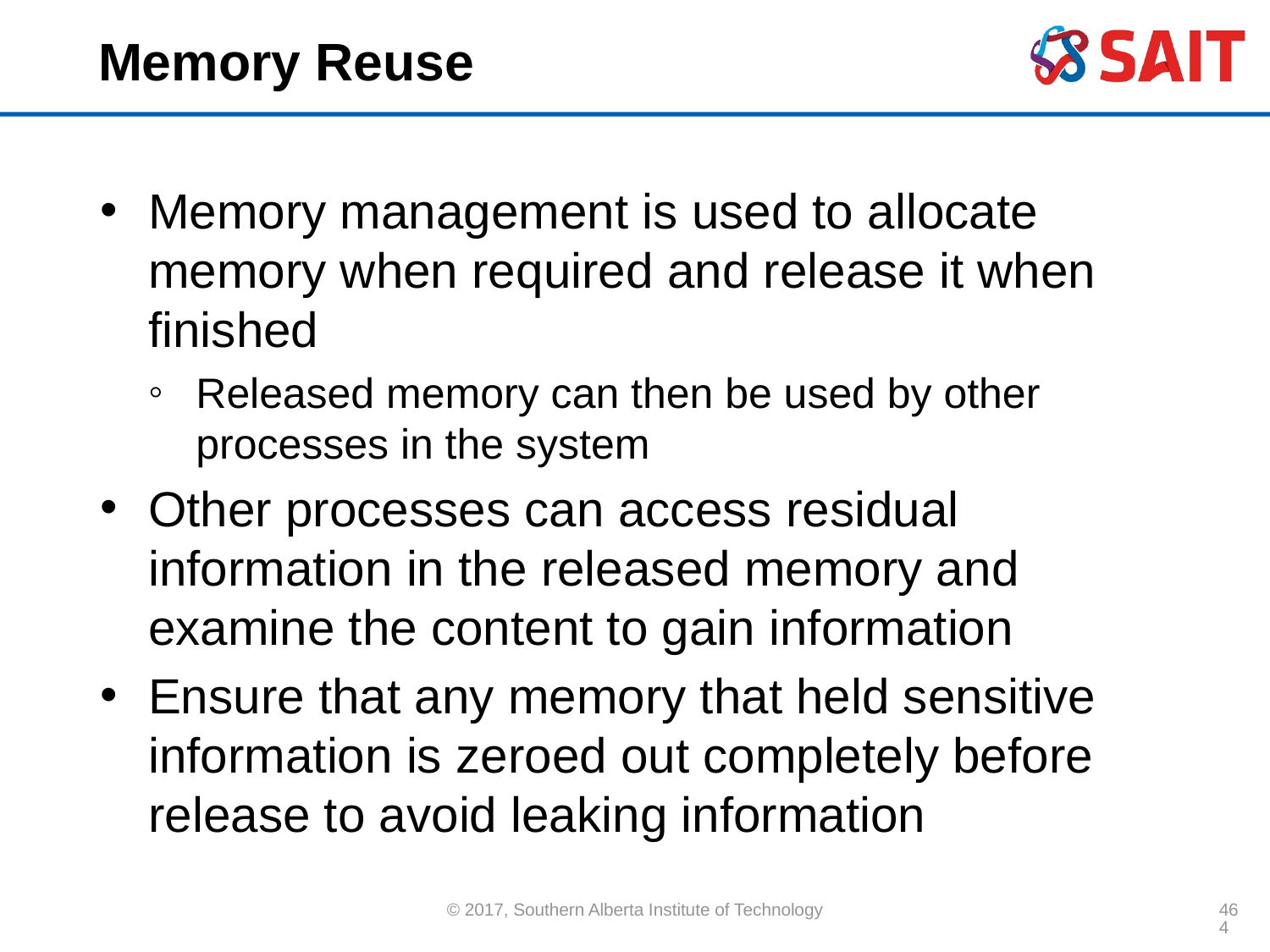

# Memory Reuse
Memory management is used to allocate memory when required and release it when finished
Released memory can then be used by other processes in the system
Other processes can access residual information in the released memory and examine the content to gain information
Ensure that any memory that held sensitive information is zeroed out completely before release to avoid leaking information